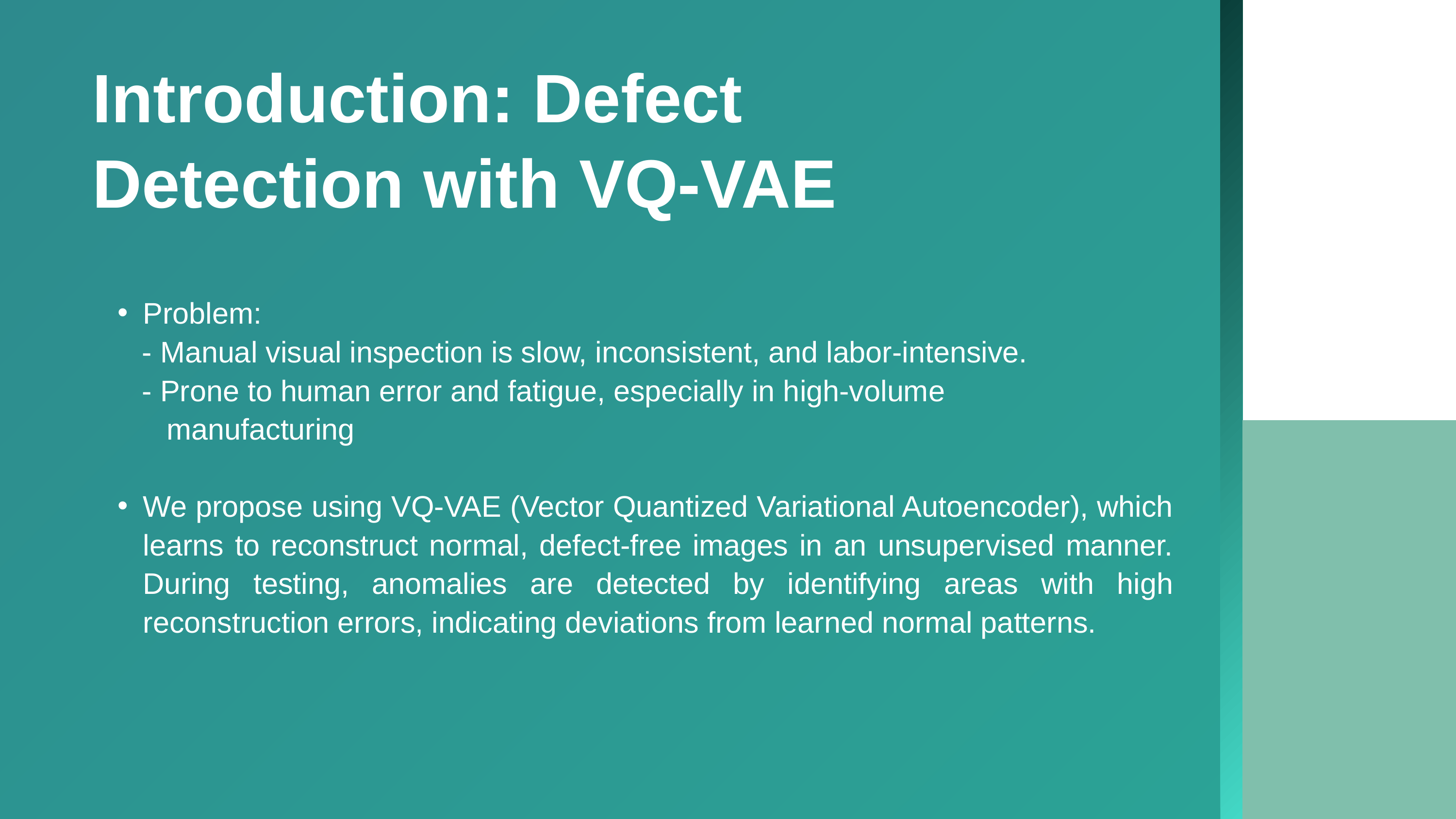

Introduction: Defect Detection with VQ-VAE

Problem:
      - Manual visual inspection is slow, inconsistent, and labor-intensive.
      - Prone to human error and fatigue, especially in high-volume
         manufacturing

We propose using VQ-VAE (Vector Quantized Variational Autoencoder), which learns to reconstruct normal, defect-free images in an unsupervised manner. During testing, anomalies are detected by identifying areas with high reconstruction errors, indicating deviations from learned normal patterns.